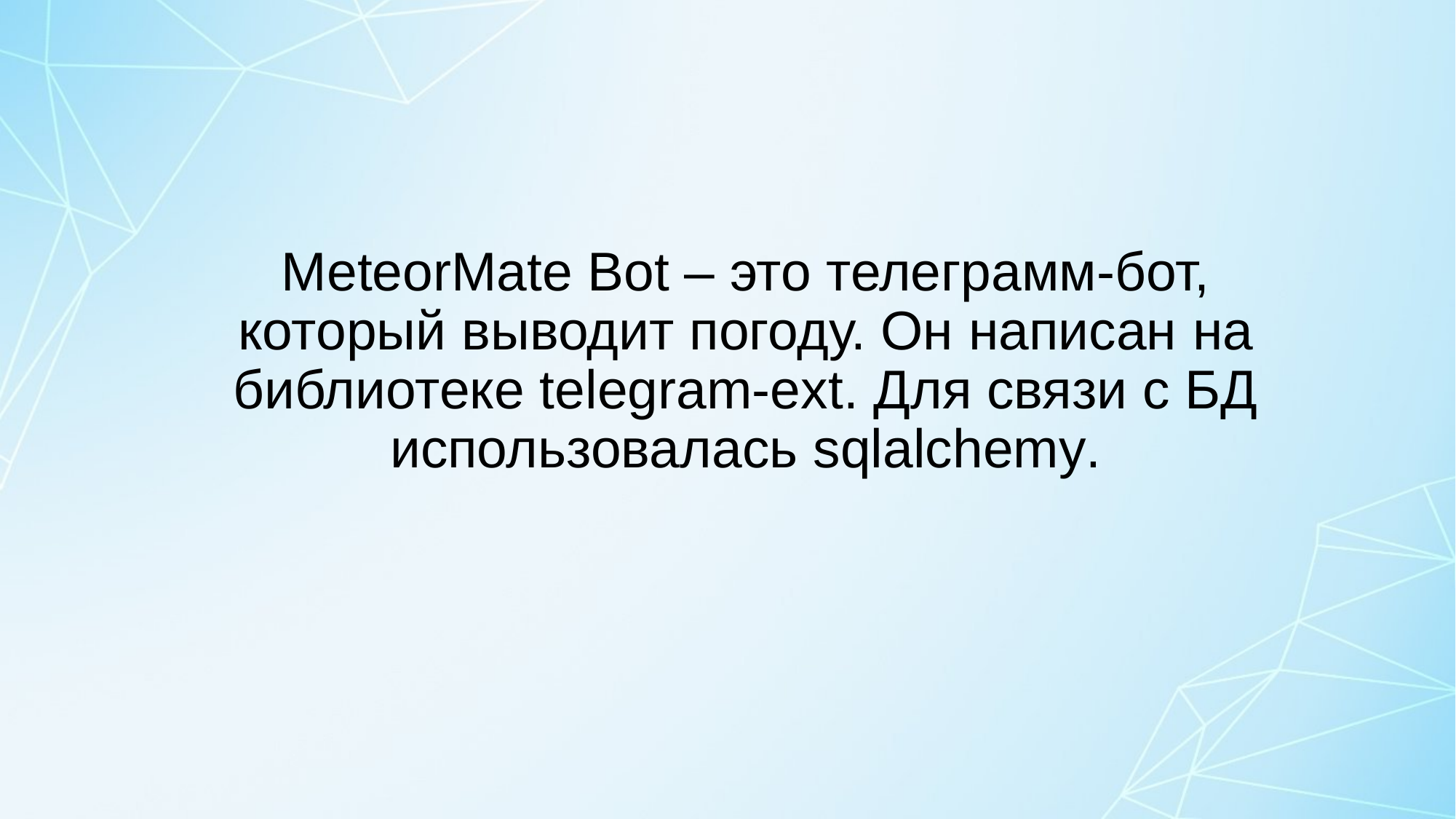

# MeteorMate Bot – это телеграмм-бот, который выводит погоду. Он написан на библиотеке telegram-ext. Для связи с БД использовалась sqlalchemy.